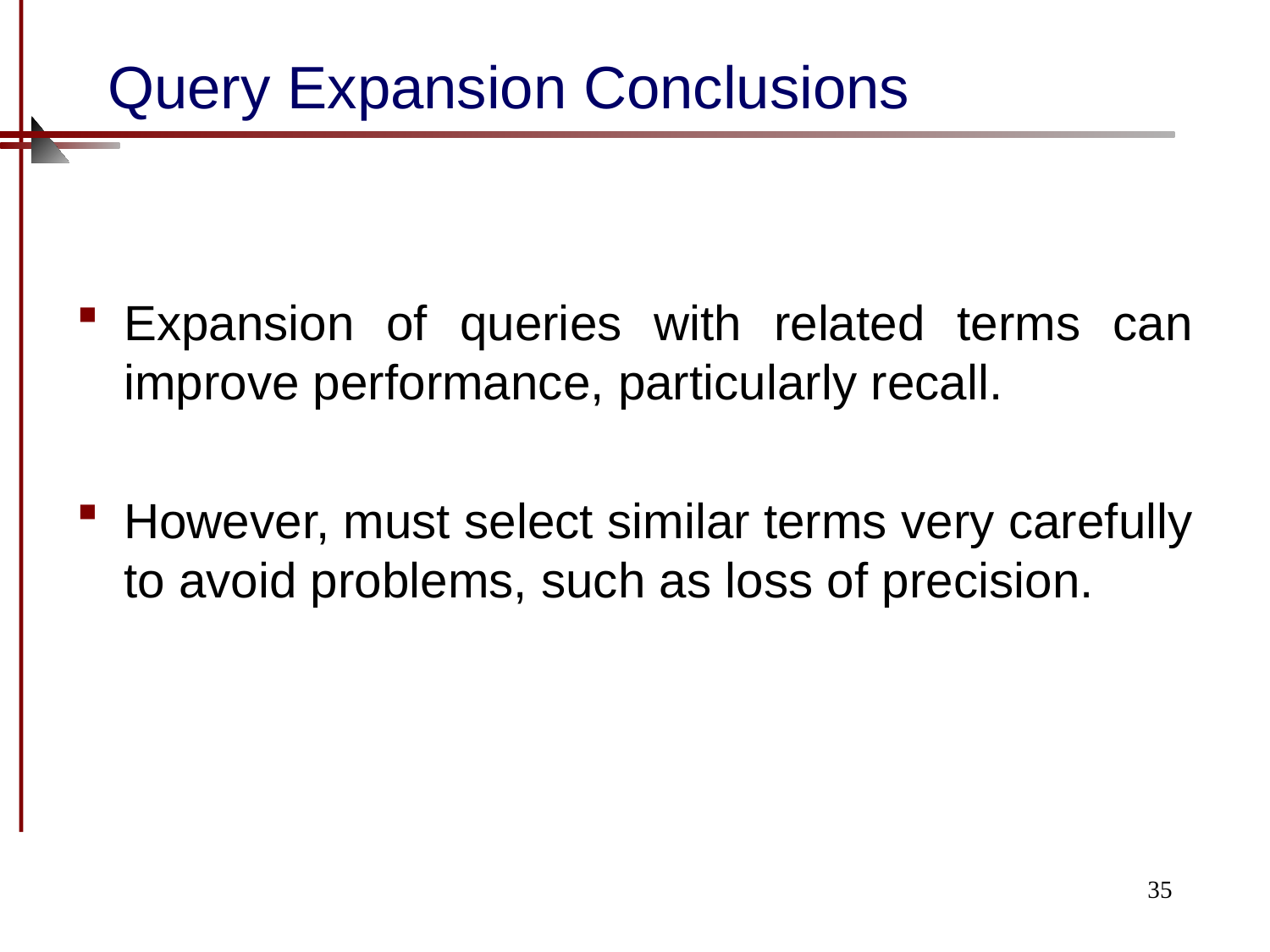

# Query Expansion Conclusions
Expansion of queries with related terms can improve performance, particularly recall.

However, must select similar terms very carefully to avoid problems, such as loss of precision.
35